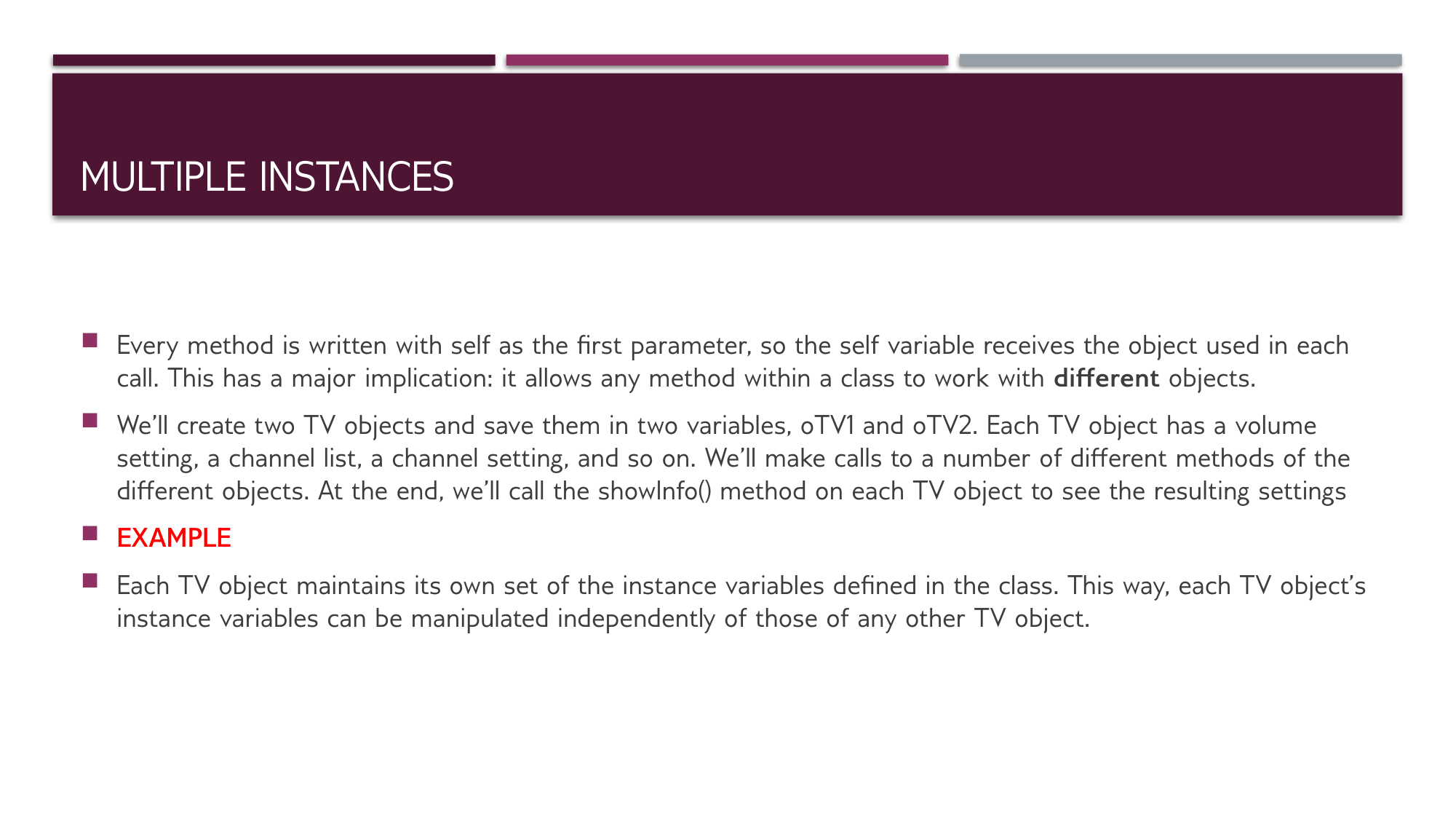

# Multiple instances
Every method is written with self as the first parameter, so the self variable receives the object used in each call. This has a major implication: it allows any method within a class to work with different objects.
We’ll create two TV objects and save them in two variables, oTV1 and oTV2. Each TV object has a volume setting, a channel list, a channel setting, and so on. We’ll make calls to a number of different methods of the different objects. At the end, we’ll call the showInfo() method on each TV object to see the resulting settings
EXAMPLE
Each TV object maintains its own set of the instance variables defined in the class. This way, each TV object’s instance variables can be manipulated independently of those of any other TV object.